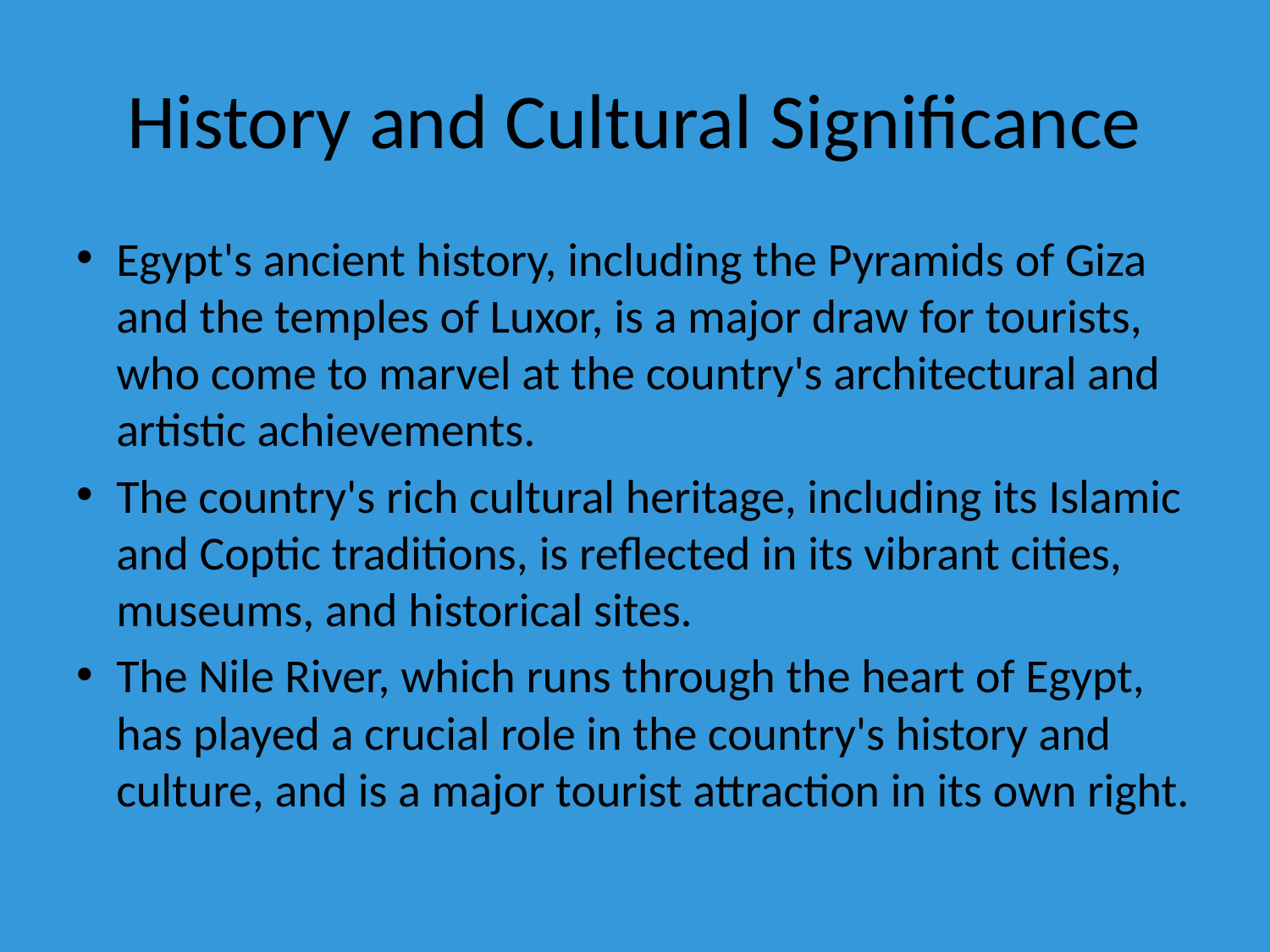

# History and Cultural Significance
Egypt's ancient history, including the Pyramids of Giza and the temples of Luxor, is a major draw for tourists, who come to marvel at the country's architectural and artistic achievements.
The country's rich cultural heritage, including its Islamic and Coptic traditions, is reflected in its vibrant cities, museums, and historical sites.
The Nile River, which runs through the heart of Egypt, has played a crucial role in the country's history and culture, and is a major tourist attraction in its own right.